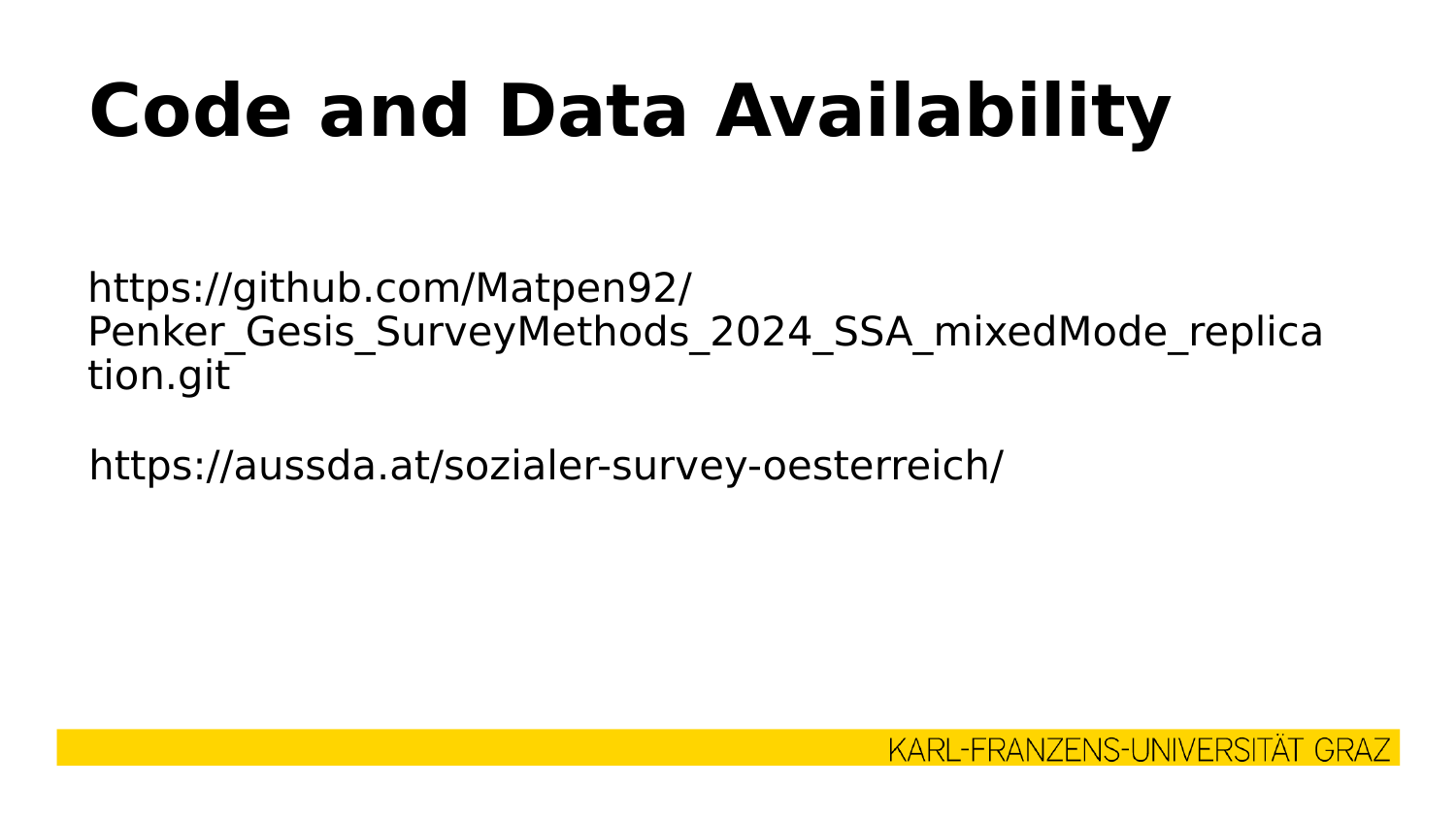

# Code and Data Availability
https://github.com/Matpen92/Penker_Gesis_SurveyMethods_2024_SSA_mixedMode_replication.git
https://aussda.at/sozialer-survey-oesterreich/